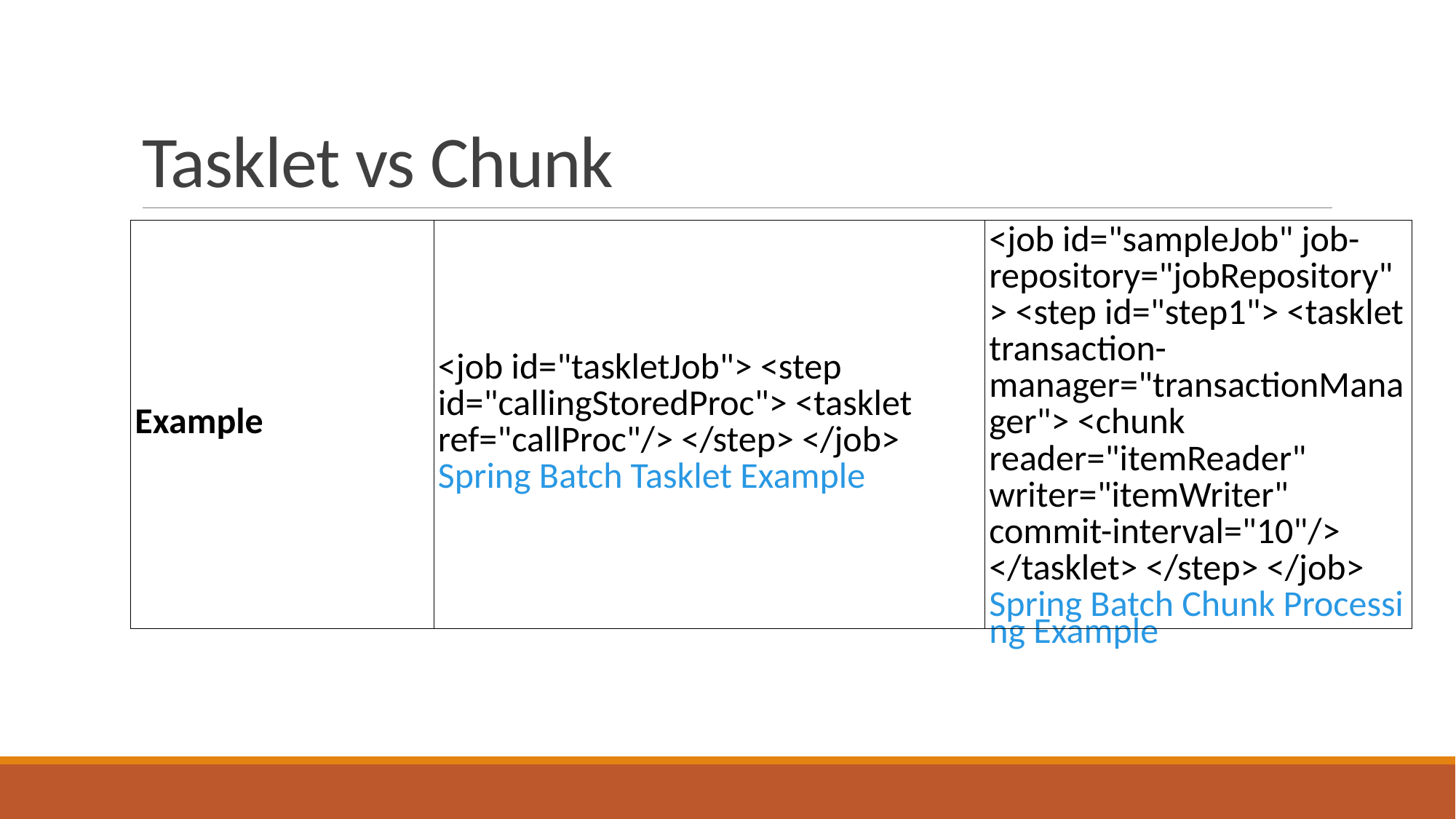

# Tasklet vs Chunk
| Example | <job id="taskletJob"> <step id="callingStoredProc"> <tasklet ref="callProc"/> </step> </job> Spring Batch Tasklet Example | <job id="sampleJob" job-repository="jobRepository"> <step id="step1"> <tasklet transaction-manager="transactionManager"> <chunk reader="itemReader" writer="itemWriter" commit-interval="10"/> </tasklet> </step> </job> Spring Batch Chunk Processing Example |
| --- | --- | --- |